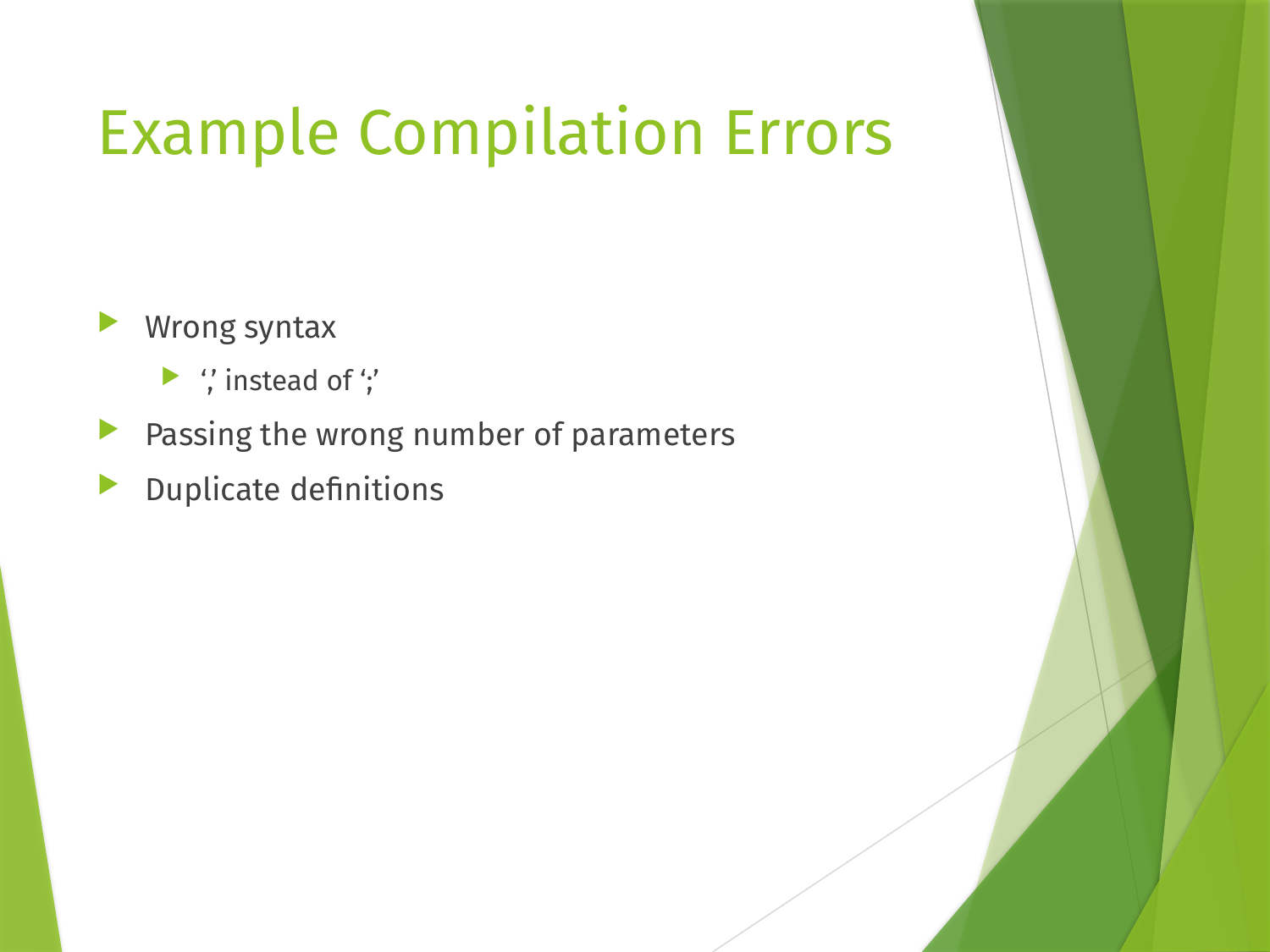

# Example Compilation Errors
Wrong syntax
‘,’ instead of ‘;’
Passing the wrong number of parameters
Duplicate definitions